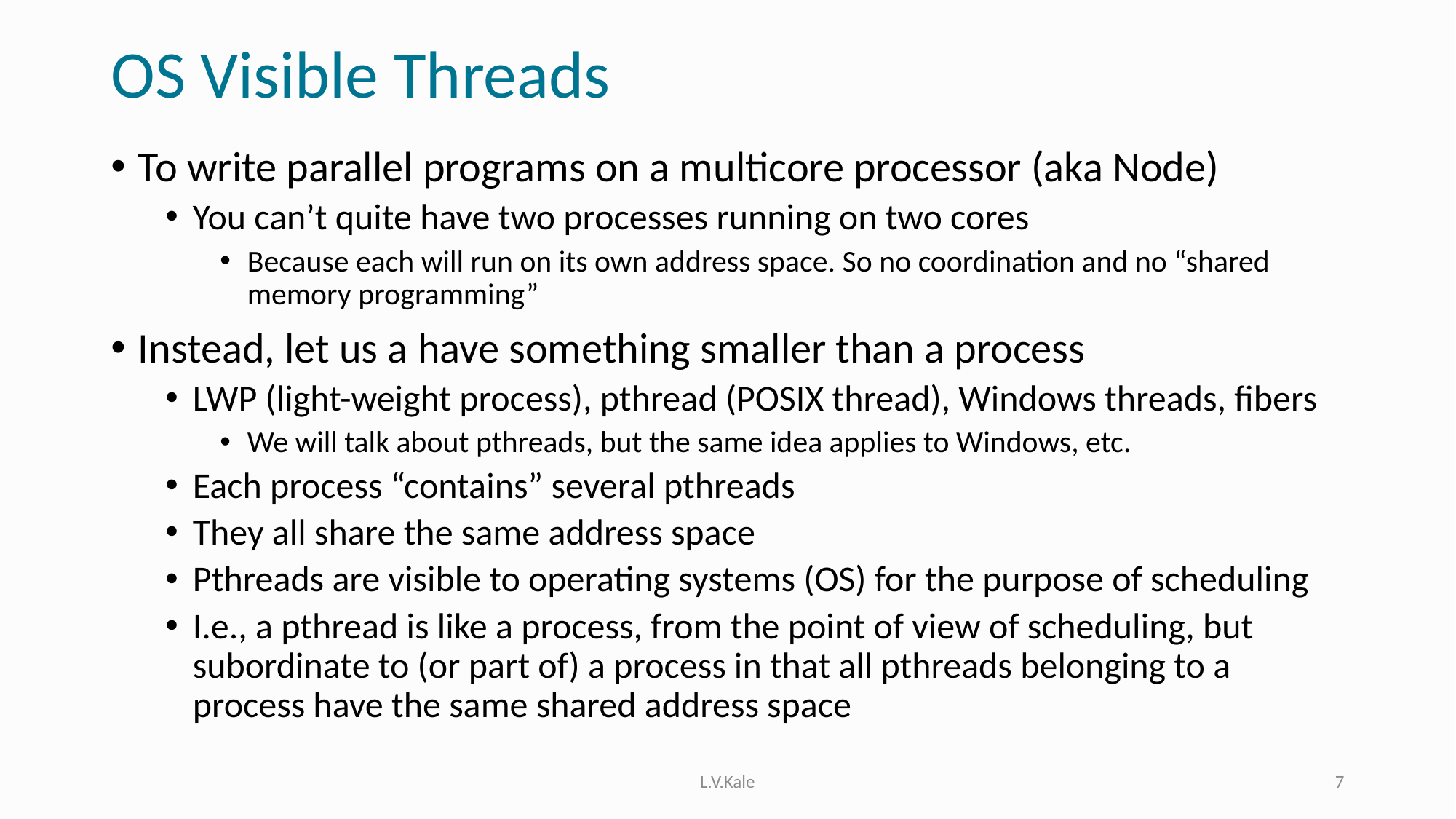

# OS Visible Threads
To write parallel programs on a multicore processor (aka Node)
You can’t quite have two processes running on two cores
Because each will run on its own address space. So no coordination and no “shared memory programming”
Instead, let us a have something smaller than a process
LWP (light-weight process), pthread (POSIX thread), Windows threads, fibers
We will talk about pthreads, but the same idea applies to Windows, etc.
Each process “contains” several pthreads
They all share the same address space
Pthreads are visible to operating systems (OS) for the purpose of scheduling
I.e., a pthread is like a process, from the point of view of scheduling, but subordinate to (or part of) a process in that all pthreads belonging to a process have the same shared address space
L.V.Kale
7